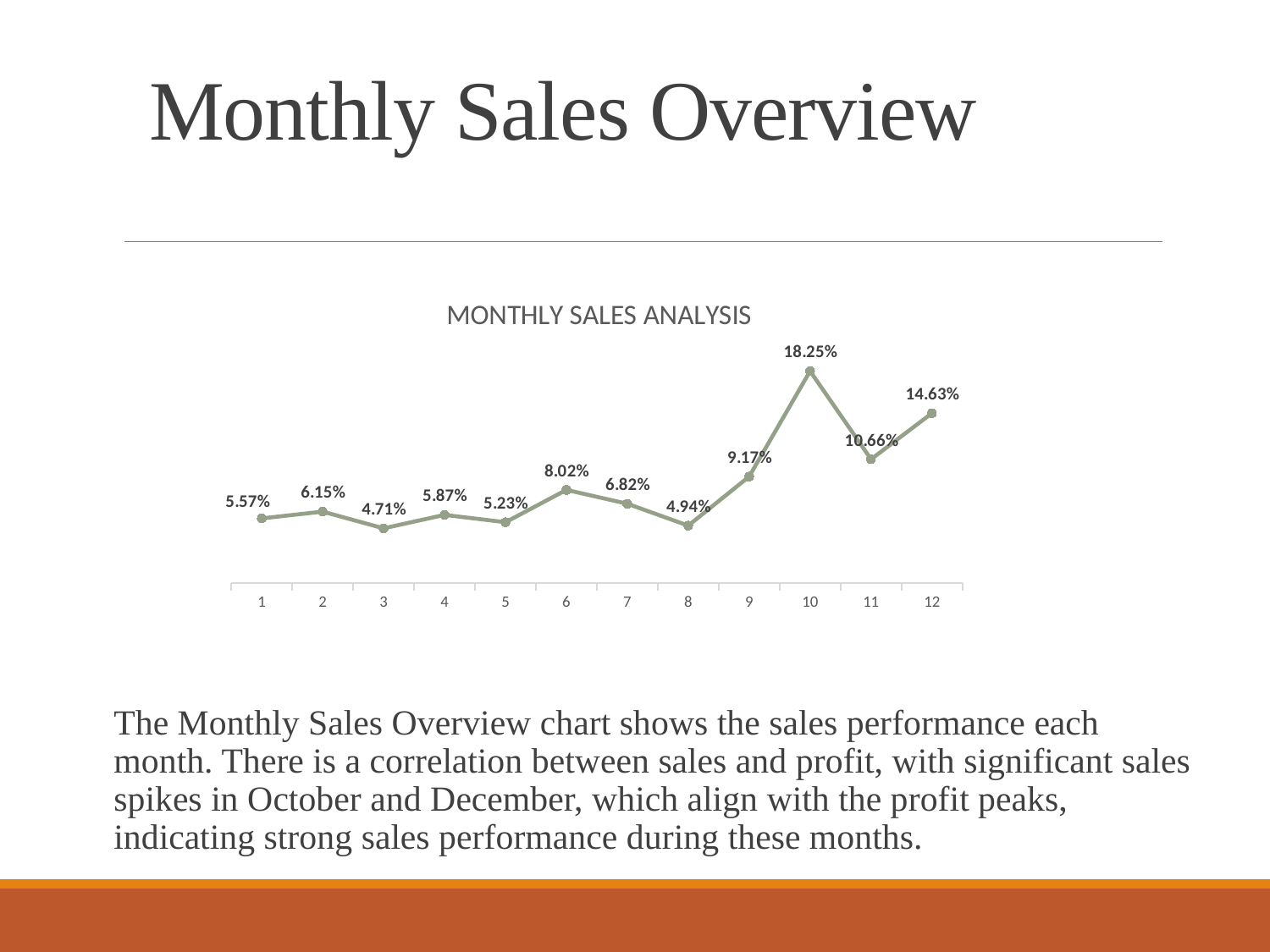

# Monthly Sales Overview

The Monthly Sales Overview chart shows the sales performance each month. There is a correlation between sales and profit, with significant sales spikes in October and December, which align with the profit peaks, indicating strong sales performance during these months.

### Chart: MONTHLY SALES ANALYSIS

| Category | Total |
|---|---|
| 1 | 0.05565539297324981 |
| 2 | 0.06146513704850748 |
| 3 | 0.047056612603396636 |
| 4 | 0.05866242038728363 |
| 5 | 0.05230693141328946 |
| 6 | 0.08017507317587443 |
| 7 | 0.06824870942512204 |
| 8 | 0.0493961315845809 |
| 9 | 0.09166202149874796 |
| 10 | 0.1825326136324541 |
| 11 | 0.10655947455888717 |
| 12 | 0.14627948169860636 |